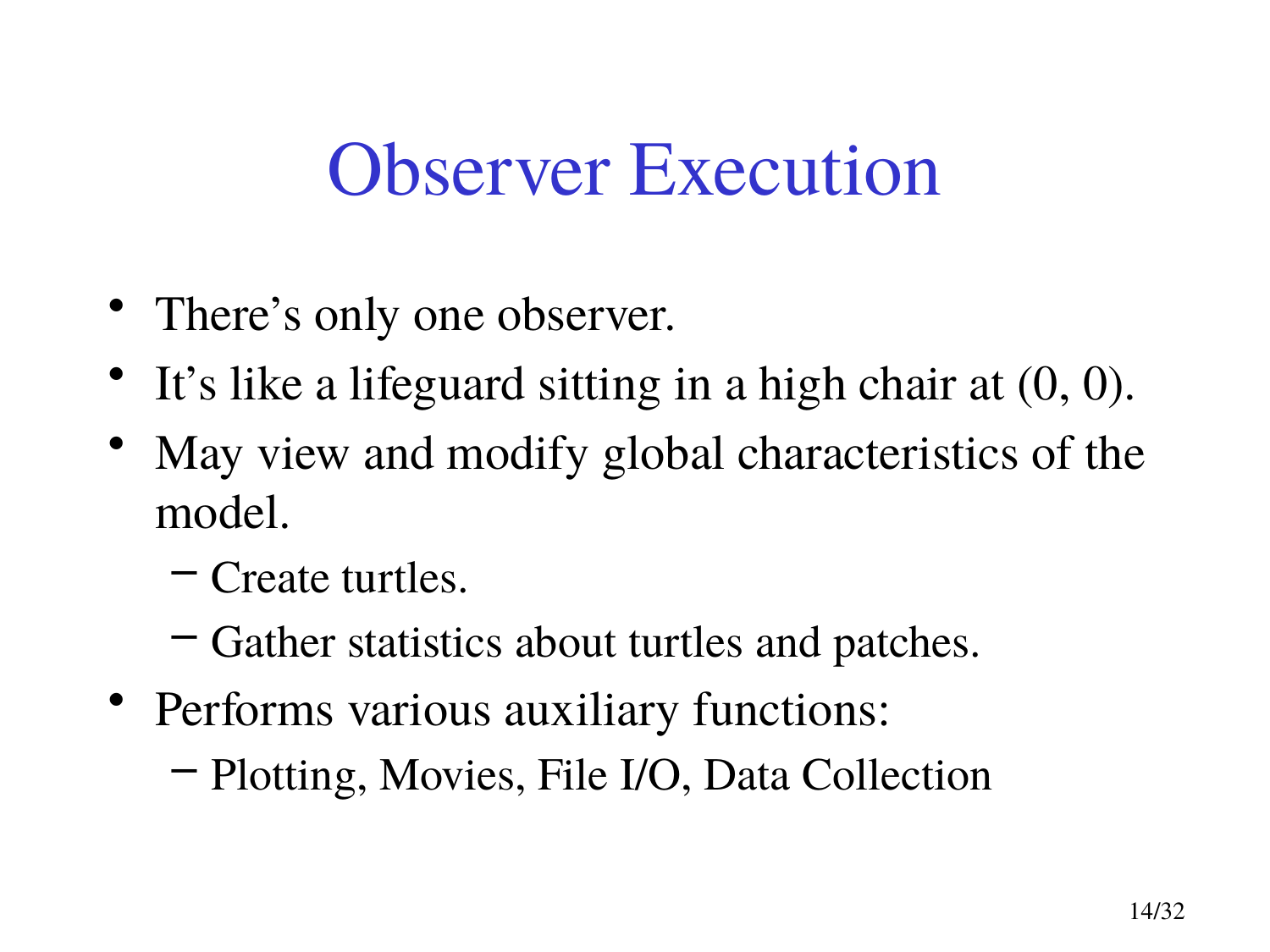

# Observer Execution
There’s only one observer.
It’s like a lifeguard sitting in a high chair at (0, 0).
May view and modify global characteristics of the model.
Create turtles.
Gather statistics about turtles and patches.
Performs various auxiliary functions:
Plotting, Movies, File I/O, Data Collection